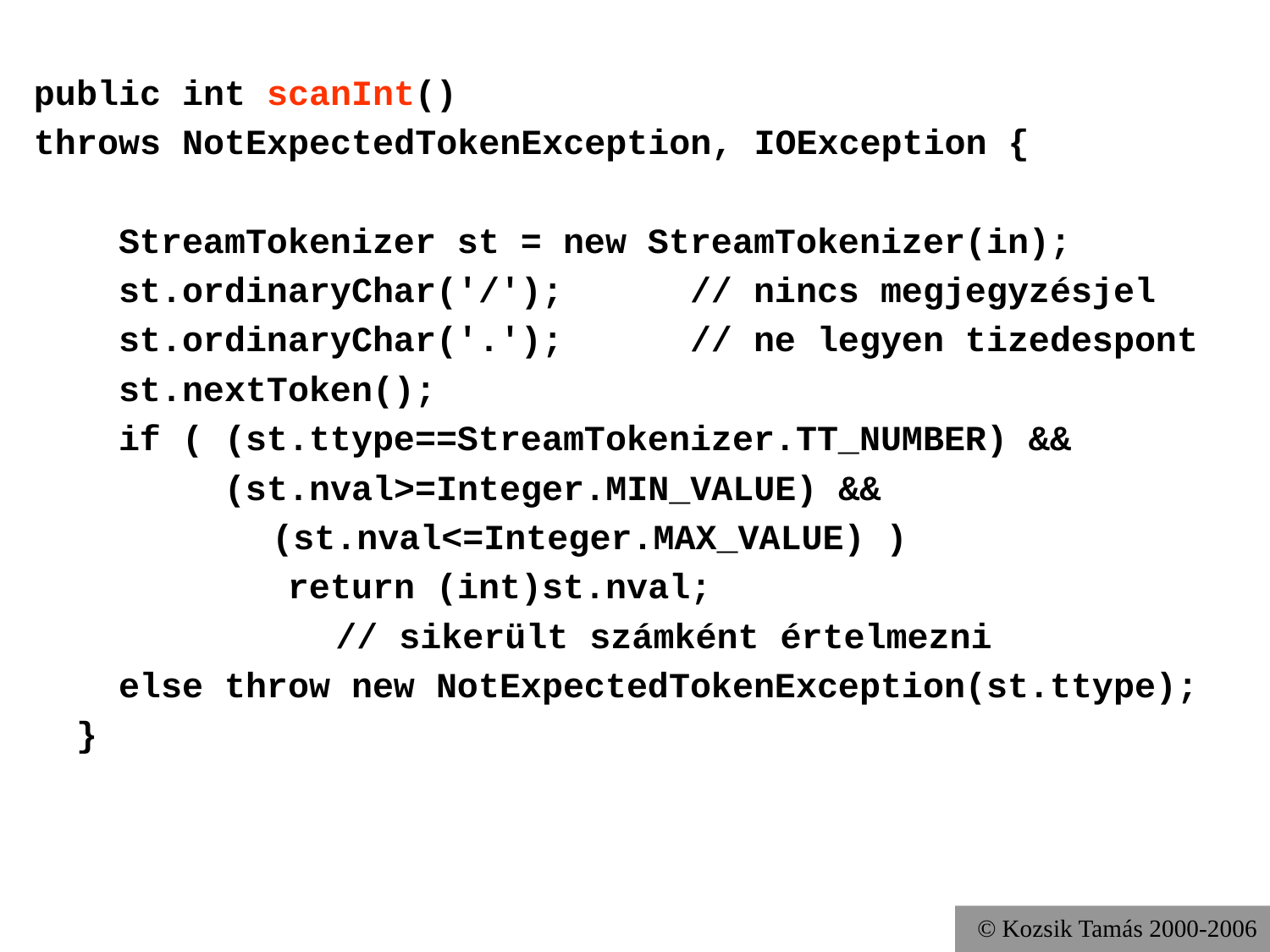

public int scanInt()
throws NotExpectedTokenException, IOException {

    StreamTokenizer st = new StreamTokenizer(in);
    st.ordinaryChar('/');      // nincs megjegyzésjel
    st.ordinaryChar('.');      // ne legyen tizedespont
    st.nextToken();
    if ( (st.ttype==StreamTokenizer.TT_NUMBER) &&
         (st.nval>=Integer.MIN_VALUE) &&
		   (st.nval<=Integer.MAX_VALUE) )
            return (int)st.nval;
			// sikerült számként értelmezni
    else throw new NotExpectedTokenException(st.ttype);
  }

© Kozsik Tamás 2000-2006